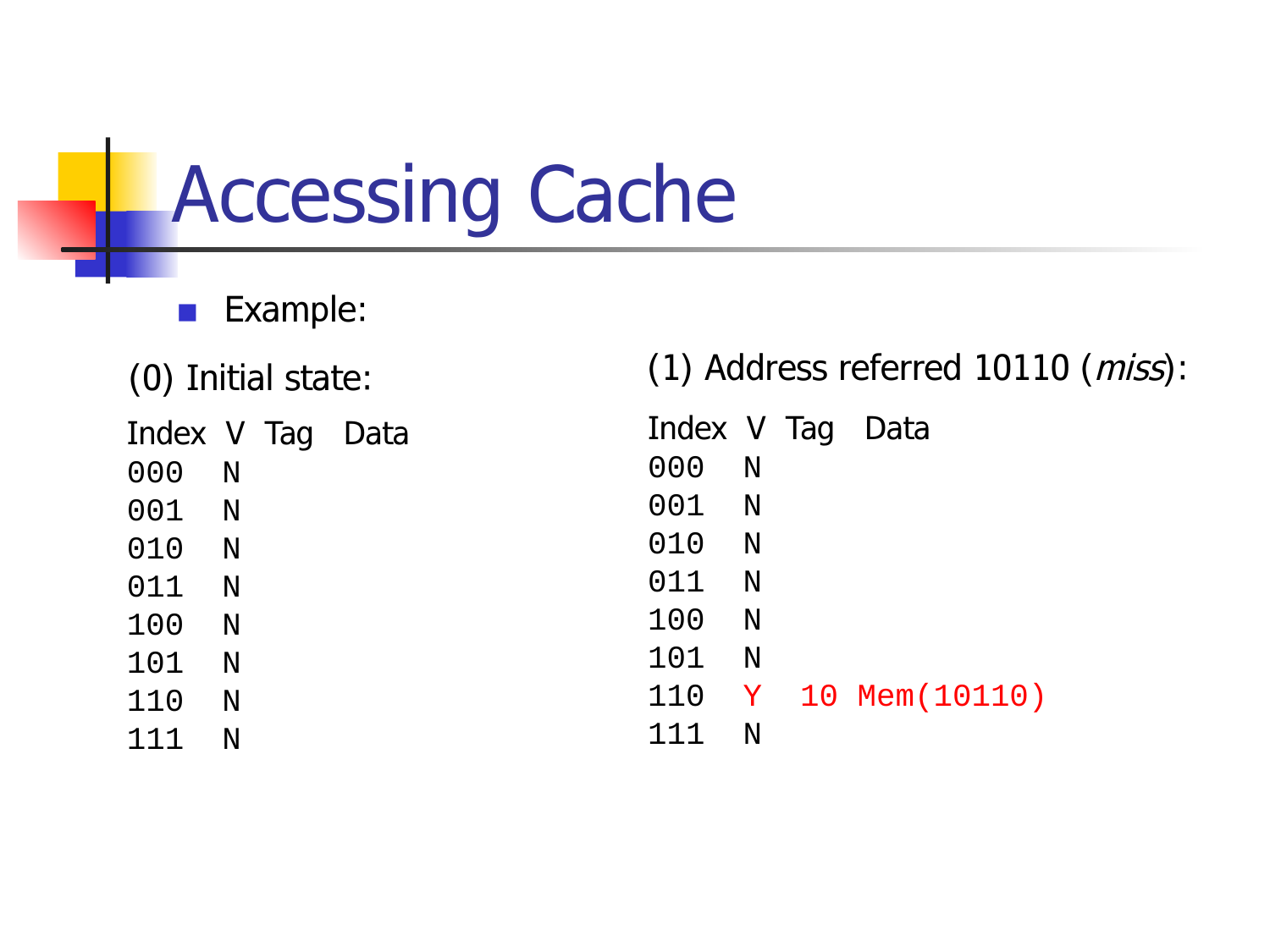

# Accessing Cache
Example:

(1) Address referred 10110 (miss):
(0) Initial state:
Index  V  Tag   Data
000  N
001  N
010  N
011  N
100  N
101  N
110  Y  10 Mem(10110)
111  N
Index  V  Tag   Data
000  N
001  N
010  N
011  N
100  N
101  N
110  N
111  N